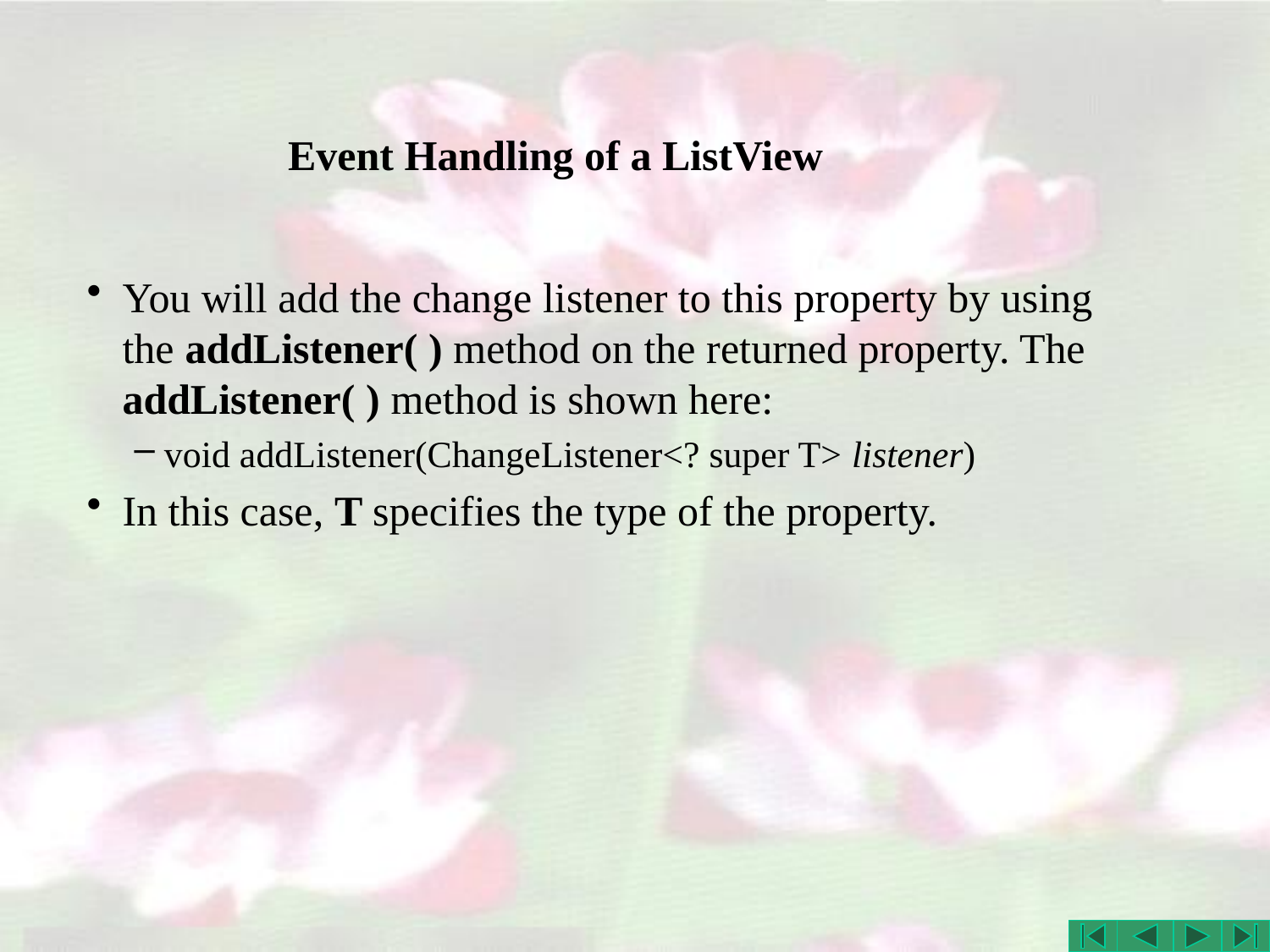

# Event Handling of a ListView
You will add the change listener to this property by using the addListener( ) method on the returned property. The addListener( ) method is shown here:
void addListener(ChangeListener<? super T> listener)
In this case, T specifies the type of the property.